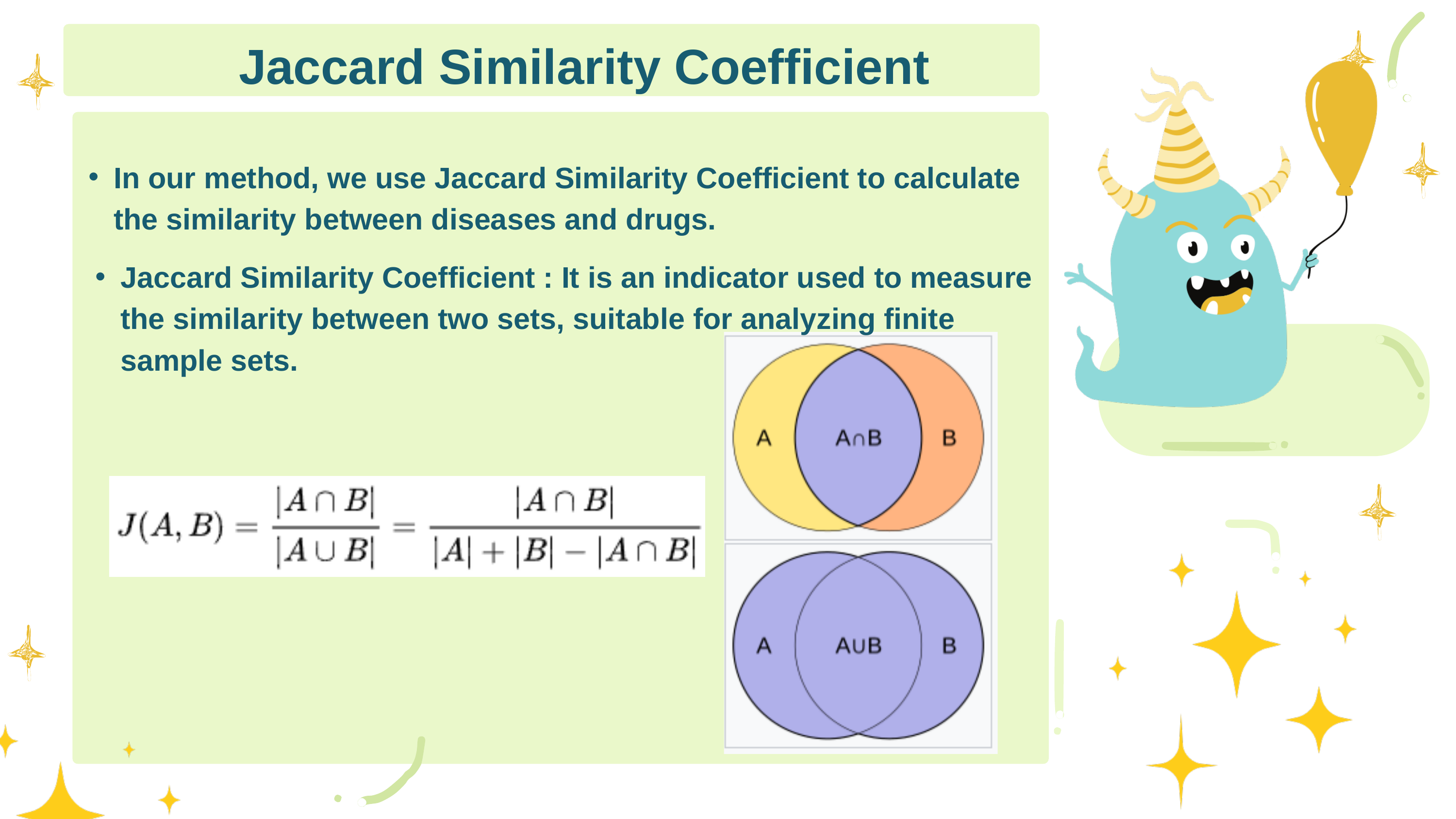

Jaccard Similarity Coefficient

In our method, we use Jaccard Similarity Coefficient to calculate the similarity between diseases and drugs.

Jaccard Similarity Coefficient : It is an indicator used to measure the similarity between two sets, suitable for analyzing finite sample sets.